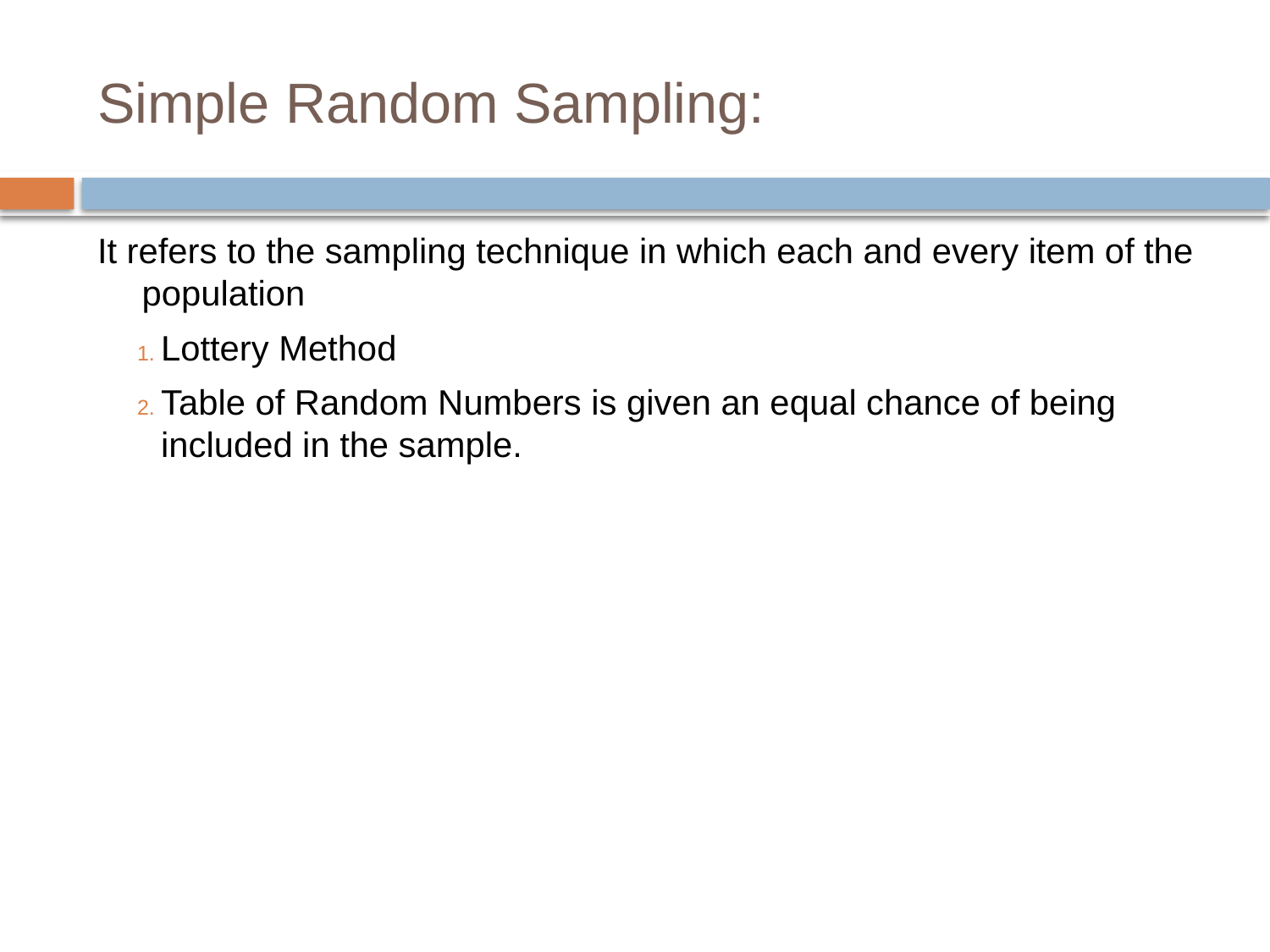

# Simple Random Sampling:
It refers to the sampling technique in which each and every item of the population
Lottery Method
Table of Random Numbers is given an equal chance of being included in the sample.